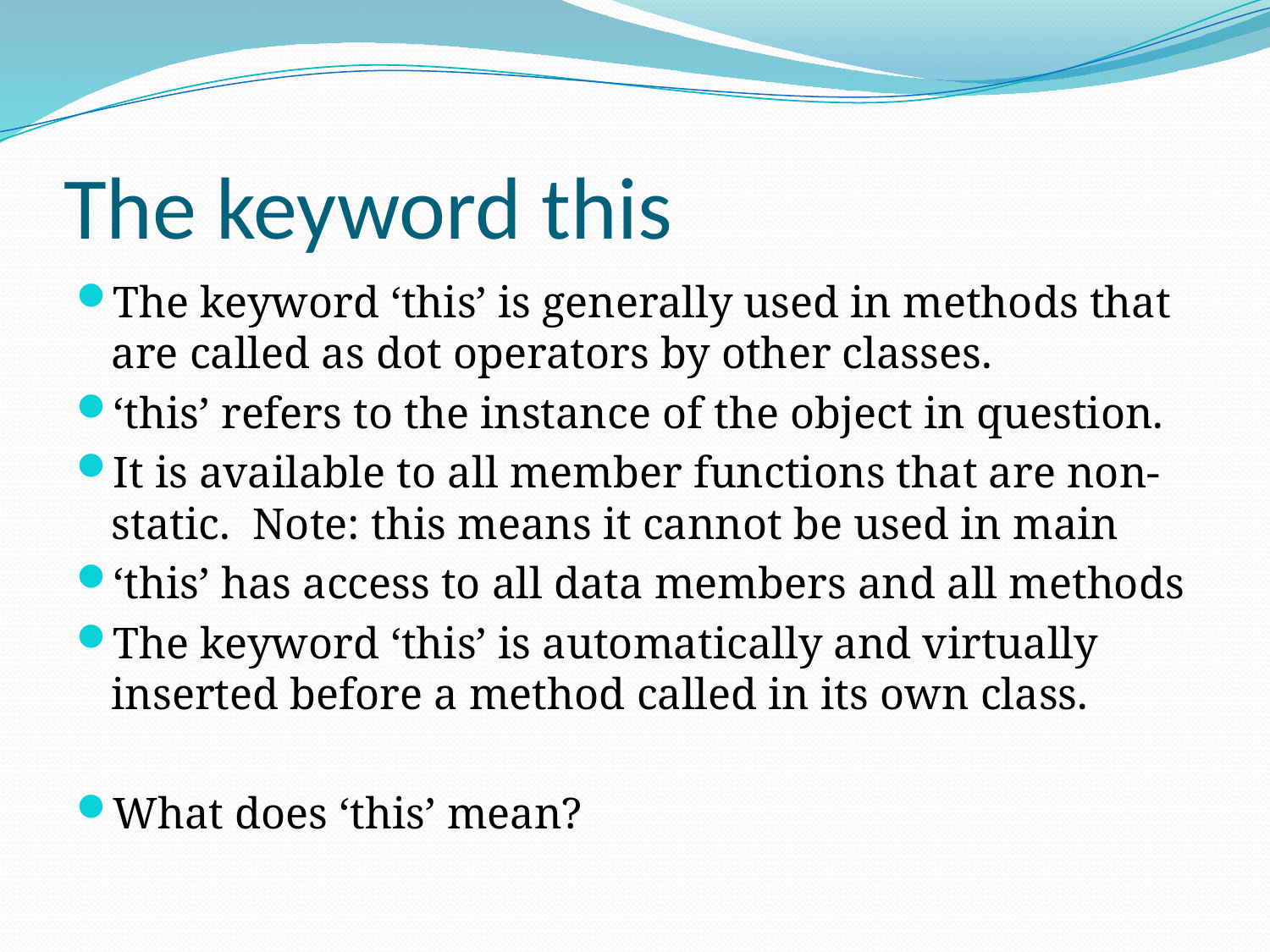

# The keyword this
The keyword ‘this’ is generally used in methods that are called as dot operators by other classes.
‘this’ refers to the instance of the object in question.
It is available to all member functions that are non-static.  Note: this means it cannot be used in main
‘this’ has access to all data members and all methods
The keyword ‘this’ is automatically and virtually inserted before a method called in its own class.

What does ‘this’ mean?